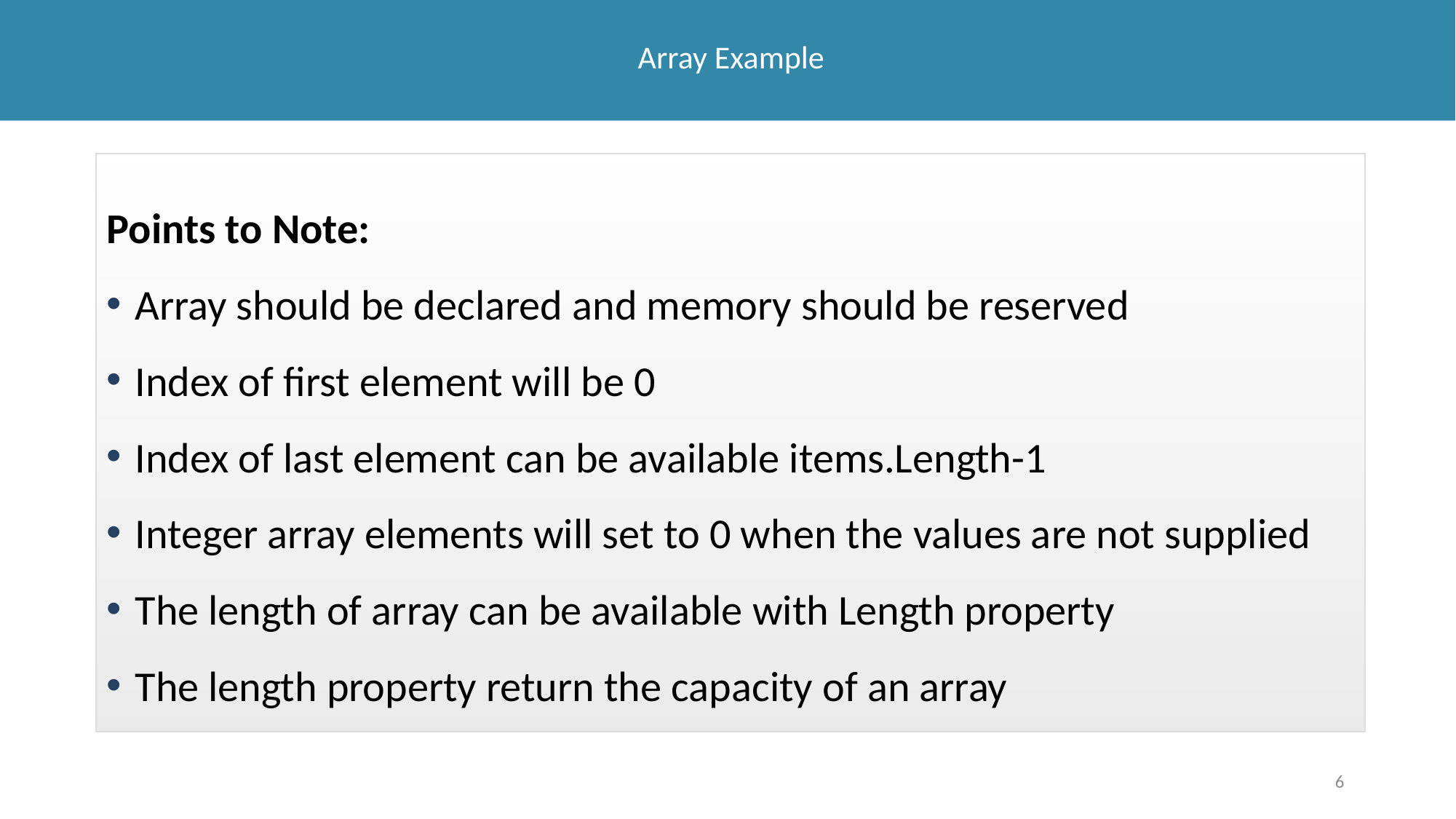

# Array Example
Points to Note:
Array should be declared and memory should be reserved
Index of first element will be 0
Index of last element can be available items.Length-1
Integer array elements will set to 0 when the values are not supplied
The length of array can be available with Length property
The length property return the capacity of an array
6